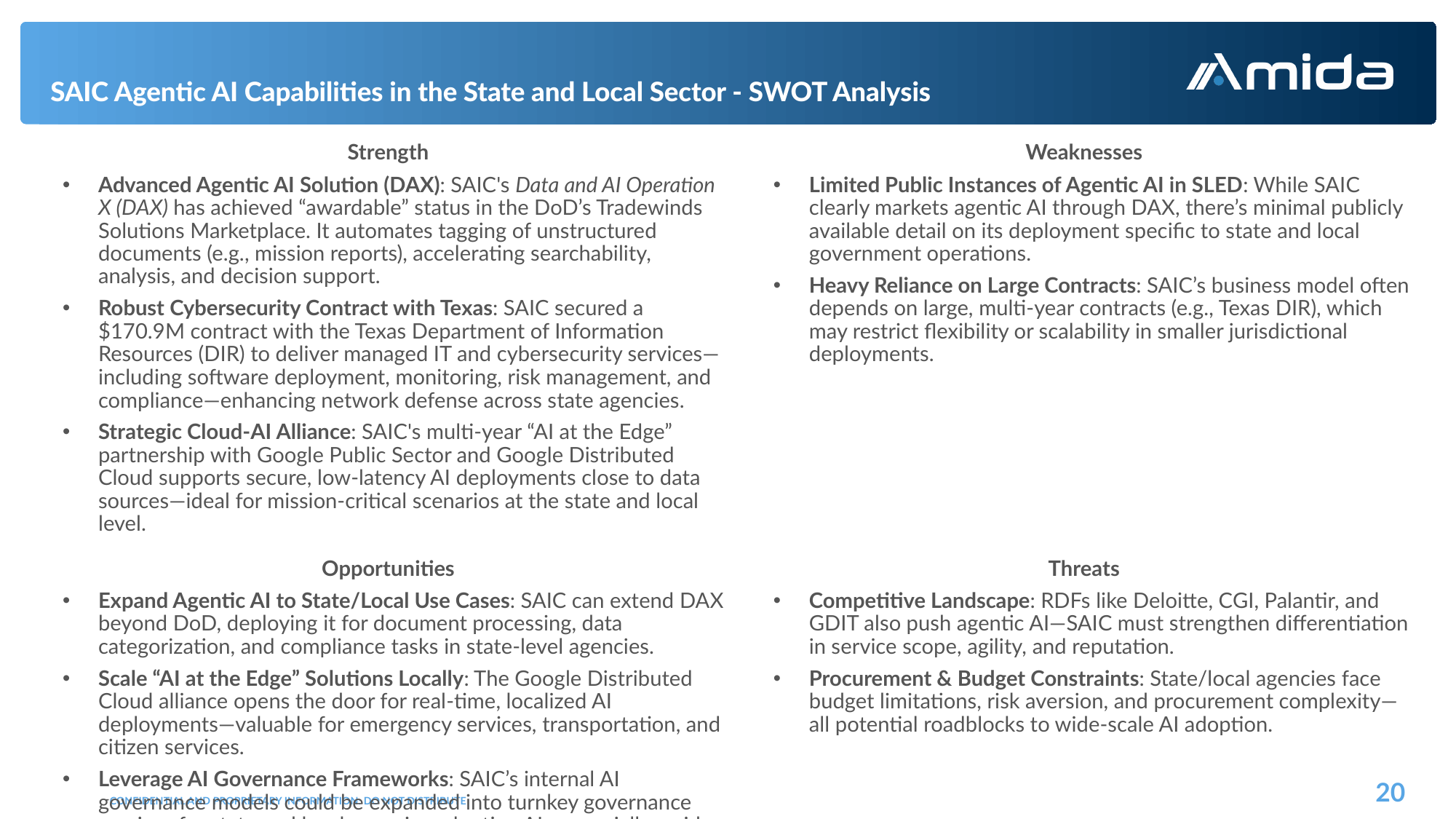

# SAIC Agentic AI Capabilities in the State and Local Sector - SWOT Analysis
| Strength Advanced Agentic AI Solution (DAX): SAIC's Data and AI Operation X (DAX) has achieved “awardable” status in the DoD’s Tradewinds Solutions Marketplace. It automates tagging of unstructured documents (e.g., mission reports), accelerating searchability, analysis, and decision support. Robust Cybersecurity Contract with Texas: SAIC secured a $170.9M contract with the Texas Department of Information Resources (DIR) to deliver managed IT and cybersecurity services—including software deployment, monitoring, risk management, and compliance—enhancing network defense across state agencies. Strategic Cloud-AI Alliance: SAIC's multi-year “AI at the Edge” partnership with Google Public Sector and Google Distributed Cloud supports secure, low-latency AI deployments close to data sources—ideal for mission-critical scenarios at the state and local level. | Weaknesses Limited Public Instances of Agentic AI in SLED: While SAIC clearly markets agentic AI through DAX, there’s minimal publicly available detail on its deployment specific to state and local government operations. Heavy Reliance on Large Contracts: SAIC’s business model often depends on large, multi-year contracts (e.g., Texas DIR), which may restrict flexibility or scalability in smaller jurisdictional deployments. |
| --- | --- |
| Opportunities Expand Agentic AI to State/Local Use Cases: SAIC can extend DAX beyond DoD, deploying it for document processing, data categorization, and compliance tasks in state-level agencies. Scale “AI at the Edge” Solutions Locally: The Google Distributed Cloud alliance opens the door for real-time, localized AI deployments—valuable for emergency services, transportation, and citizen services. Leverage AI Governance Frameworks: SAIC’s internal AI governance models could be expanded into turnkey governance services for state and local agencies adopting AI—especially amid tightening regulatory standards. | Threats Competitive Landscape: RDFs like Deloitte, CGI, Palantir, and GDIT also push agentic AI—SAIC must strengthen differentiation in service scope, agility, and reputation. Procurement & Budget Constraints: State/local agencies face budget limitations, risk aversion, and procurement complexity—all potential roadblocks to wide-scale AI adoption. |